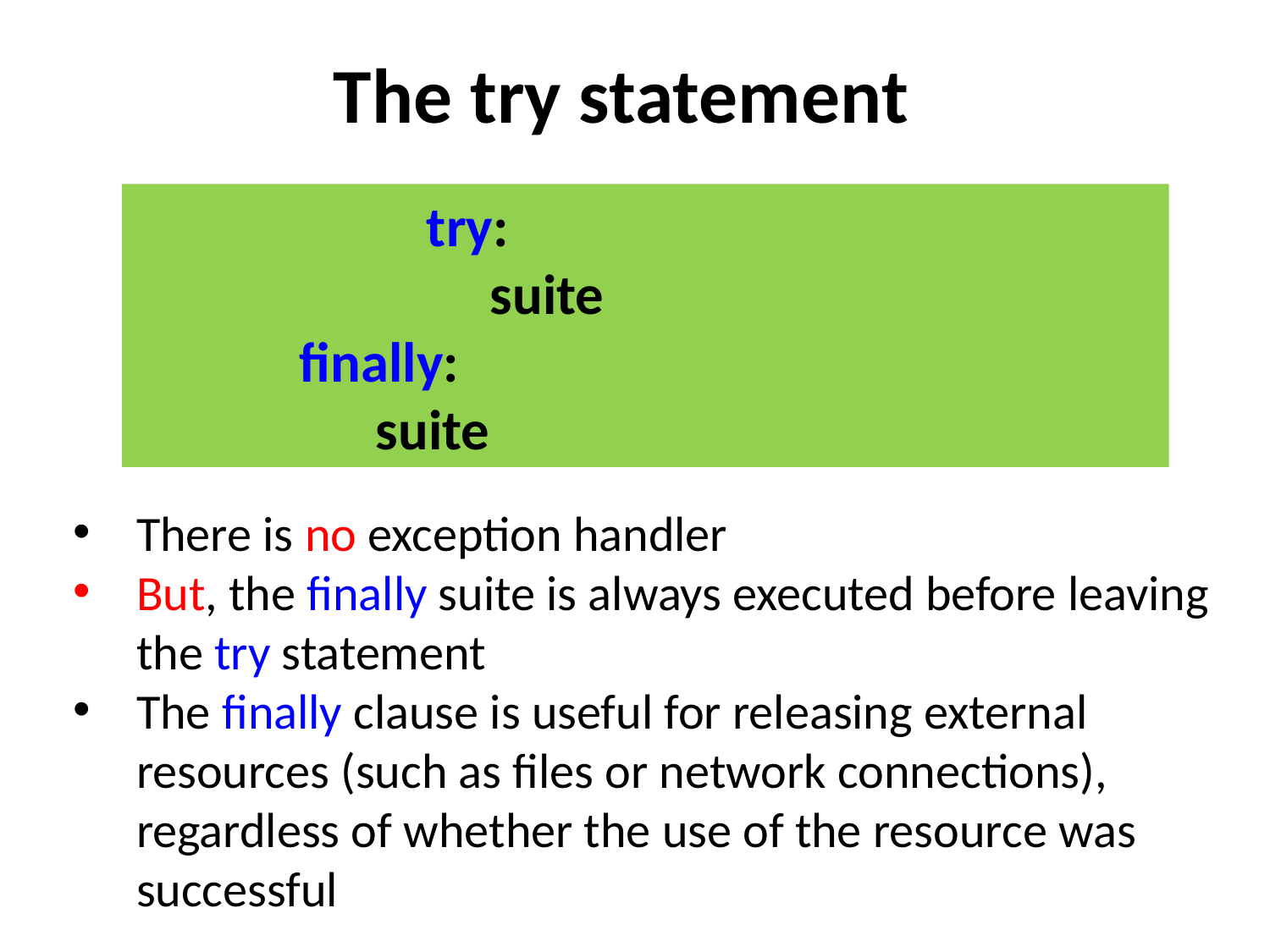

# The try statement
 		   try:
		        suite
             finally:
                   suite
There is no exception handler
But, the finally suite is always executed before leaving the try statement
The finally clause is useful for releasing external resources (such as files or network connections), regardless of whether the use of the resource was successful